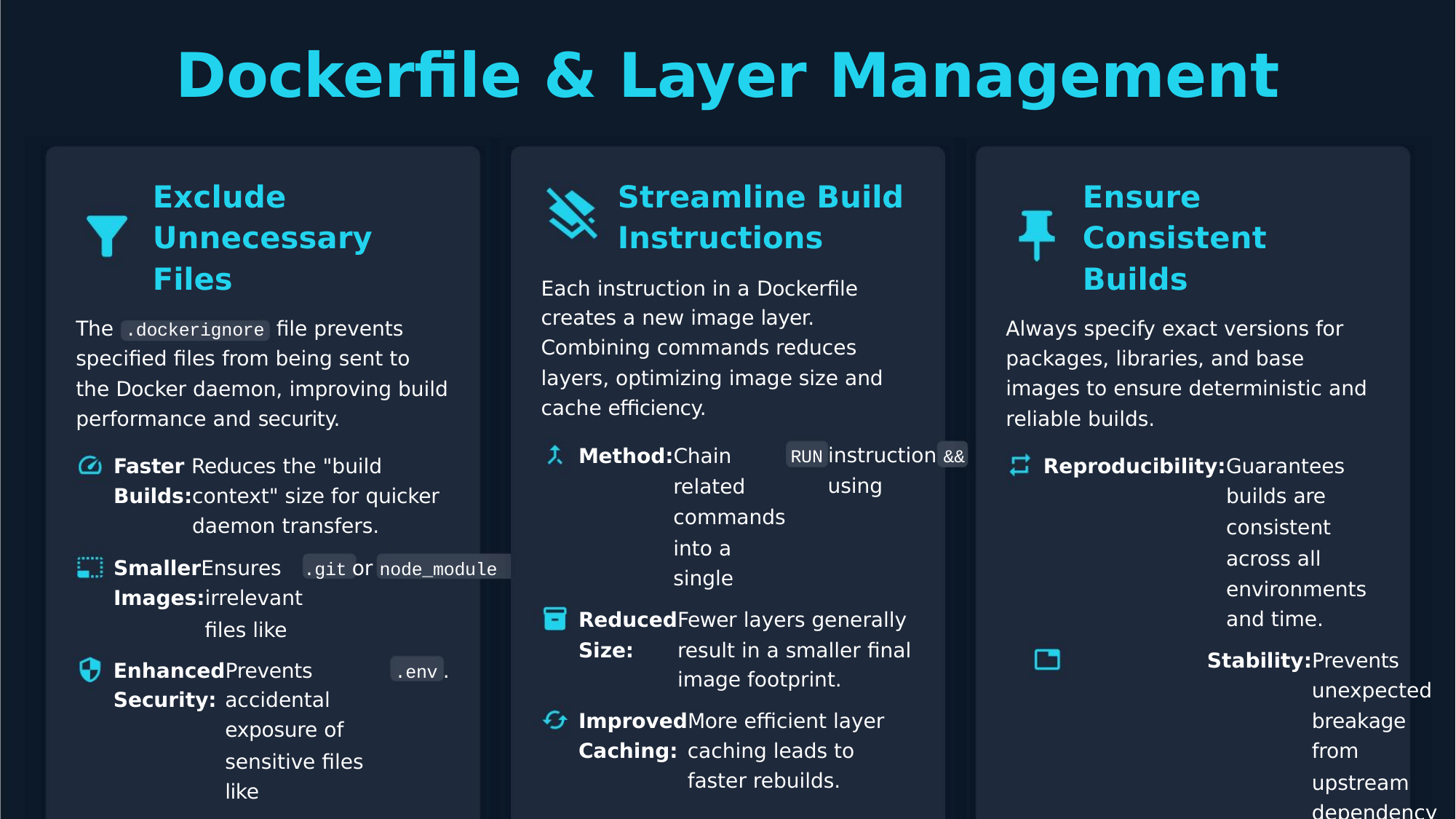

Dockerﬁle & Layer Management
Exclude
Unnecessary
Files
Streamline Build
Instructions
Ensure
Consistent
Builds
Each instruction in a Dockerﬁle
creates a new image layer.
Combining commands reduces
layers, optimizing image size and
cache eﬃciency.
The .dockerignore ﬁle prevents
speciﬁed ﬁles from being sent to
the Docker daemon, improving build
performance and security.
Always specify exact versions for
packages, libraries, and base
images to ensure deterministic and
reliable builds.
RUN instruction &&
using
Method:Chain
Faster Reduces the "build
Builds:context" size for quicker
daemon transfers.
Reproducibility:Guarantees
builds are
related
commands
consistent
into a
single
across all
SmallerEnsures .git or node_module
Images:irrelevant
environments
and time.
ReducedFewer layers generally
ﬁles like
Size:
result in a smaller ﬁnal
image footprint.
Stability:Prevents
.env .
EnhancedPrevents
Security: accidental
exposure of
unexpected
ImprovedMore eﬃcient layer
Caching: caching leads to
faster rebuilds.
breakage
from
sensitive ﬁles
like
upstream
dependency
updates.
Security Simpliﬁes tracking
vulnerabilities tied to
Auditing:speciﬁc versions.
&
Build Context Reduction
Speed Optimization
Layer Consolidation
Optimized Caching
Footprint Reduction
Reproducibility
Build Stability
Security Enhancement
Security Traceability
Driving Eﬃciency and Reliability
Implementing these Dockerﬁle best practices is crucial for developing robust, maintainable,
and secure containerized applications. They collectively contribute to:
Faster Iteration Cycles:Quicker builds mean rapid testing and deployment.
Optimized Resource
Usage:
Smaller images reduce storage, bandwidth, and launch
times.
Enhanced Security
Posture:
Minimizing components and versions reduces vulnerability
exposure.
Sources: DevOpsCube, CloudNativeNow, Snyk